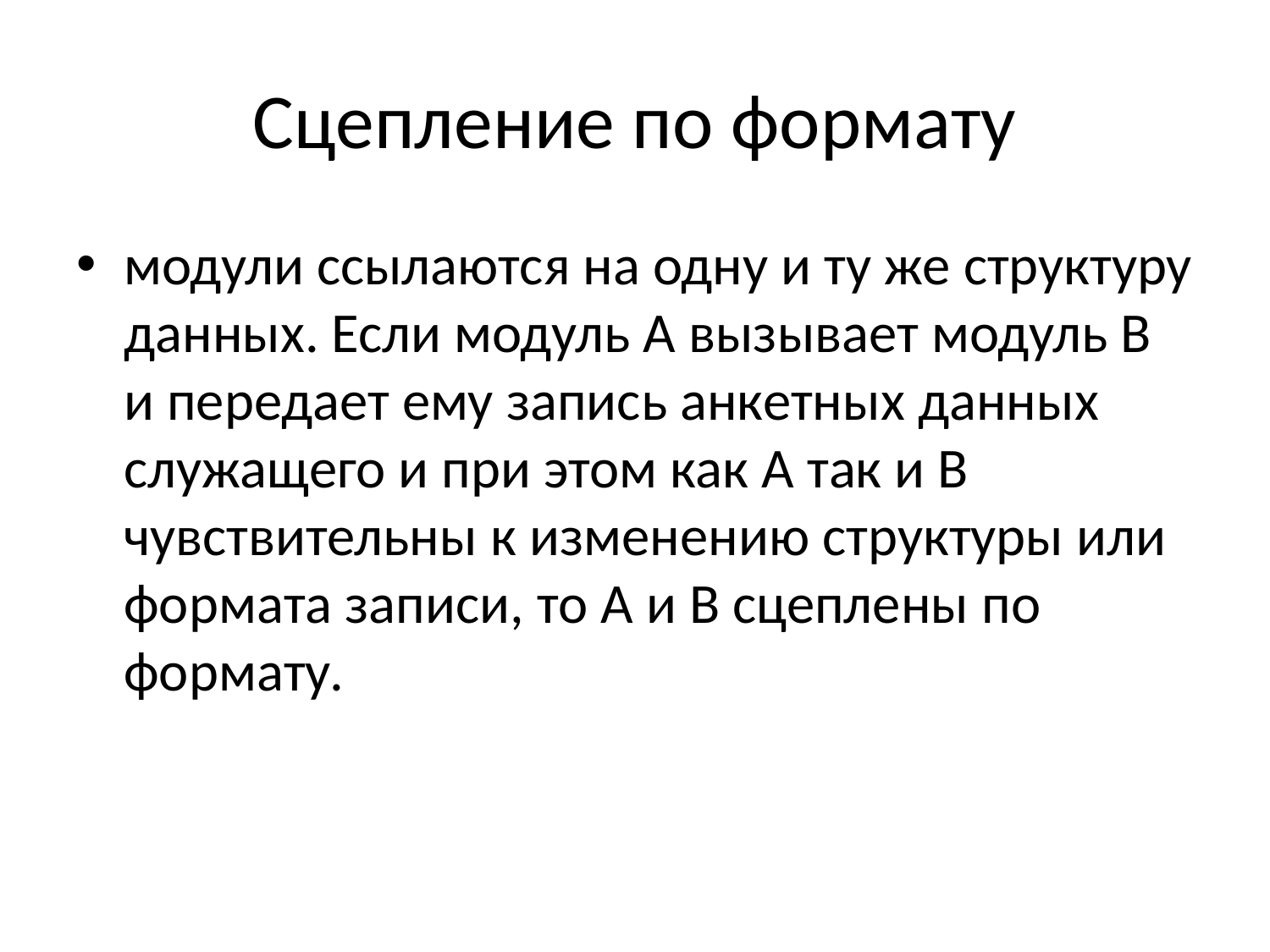

# Сцепление по формату
модули ссылаются на одну и ту же структуру данных. Если модуль А вызывает модуль В и передает ему запись анкетных данных служащего и при этом как А так и В чувствительны к изменению структуры или формата записи, то А и В сцеплены по формату.